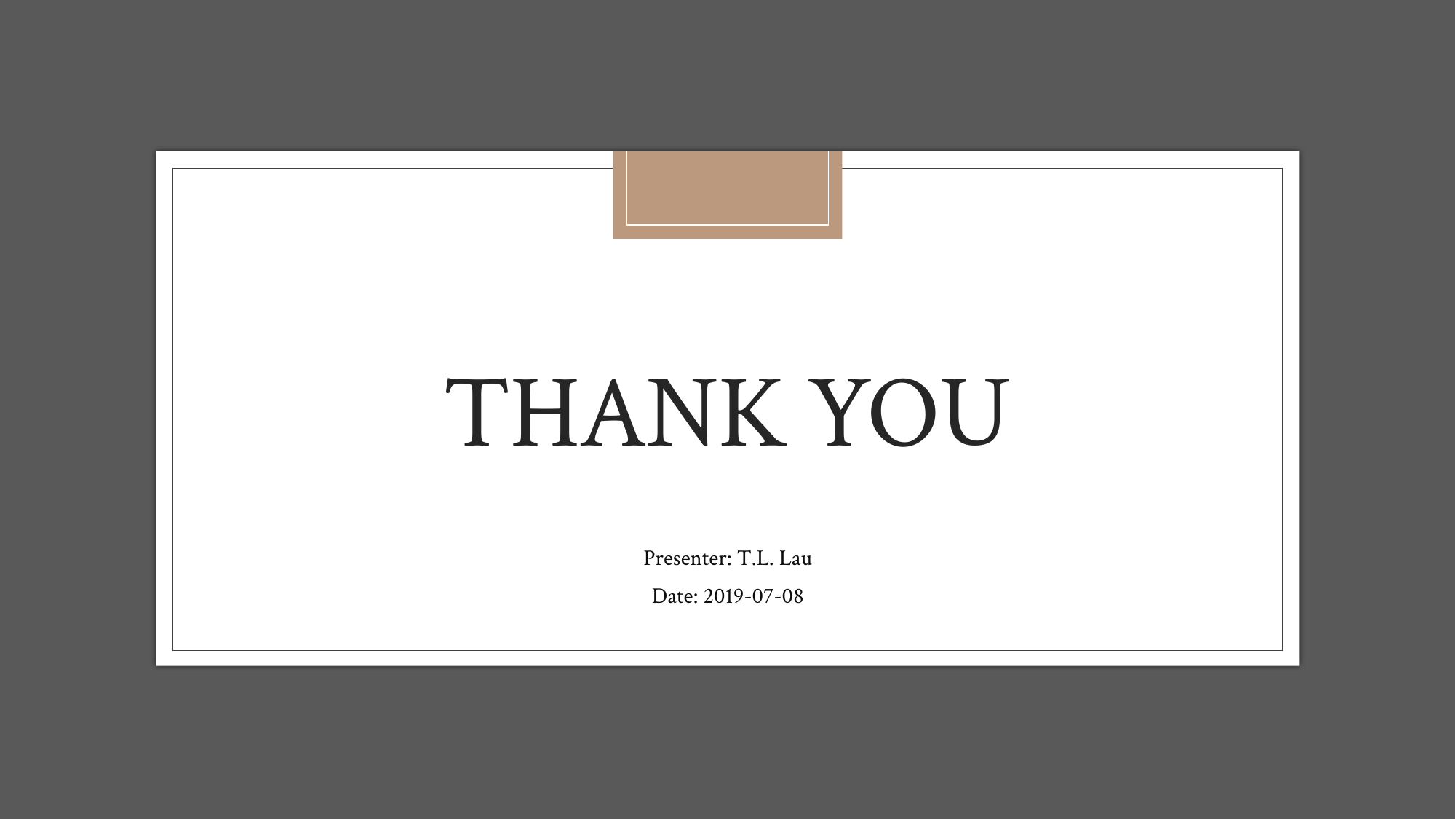

# Thank you
Presenter: T.L. Lau
Date: 2019-07-08